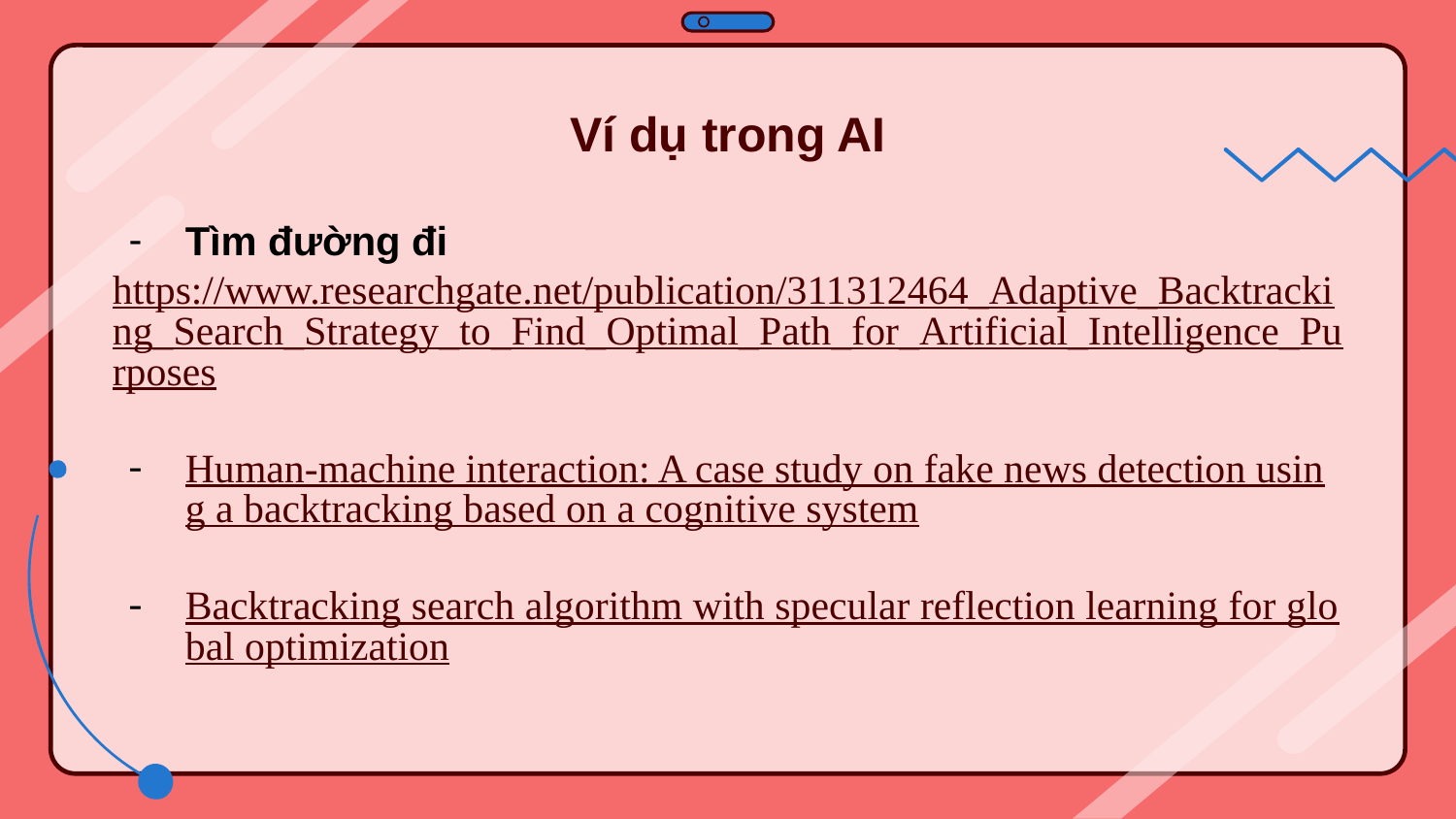

# Ví dụ trong AI

Tìm đường đi
https://www.researchgate.net/publication/311312464_Adaptive_Backtracking_Search_Strategy_to_Find_Optimal_Path_for_Artificial_Intelligence_Purposes

Human-machine interaction: A case study on fake news detection using a backtracking based on a cognitive system

Backtracking search algorithm with specular reflection learning for global optimization